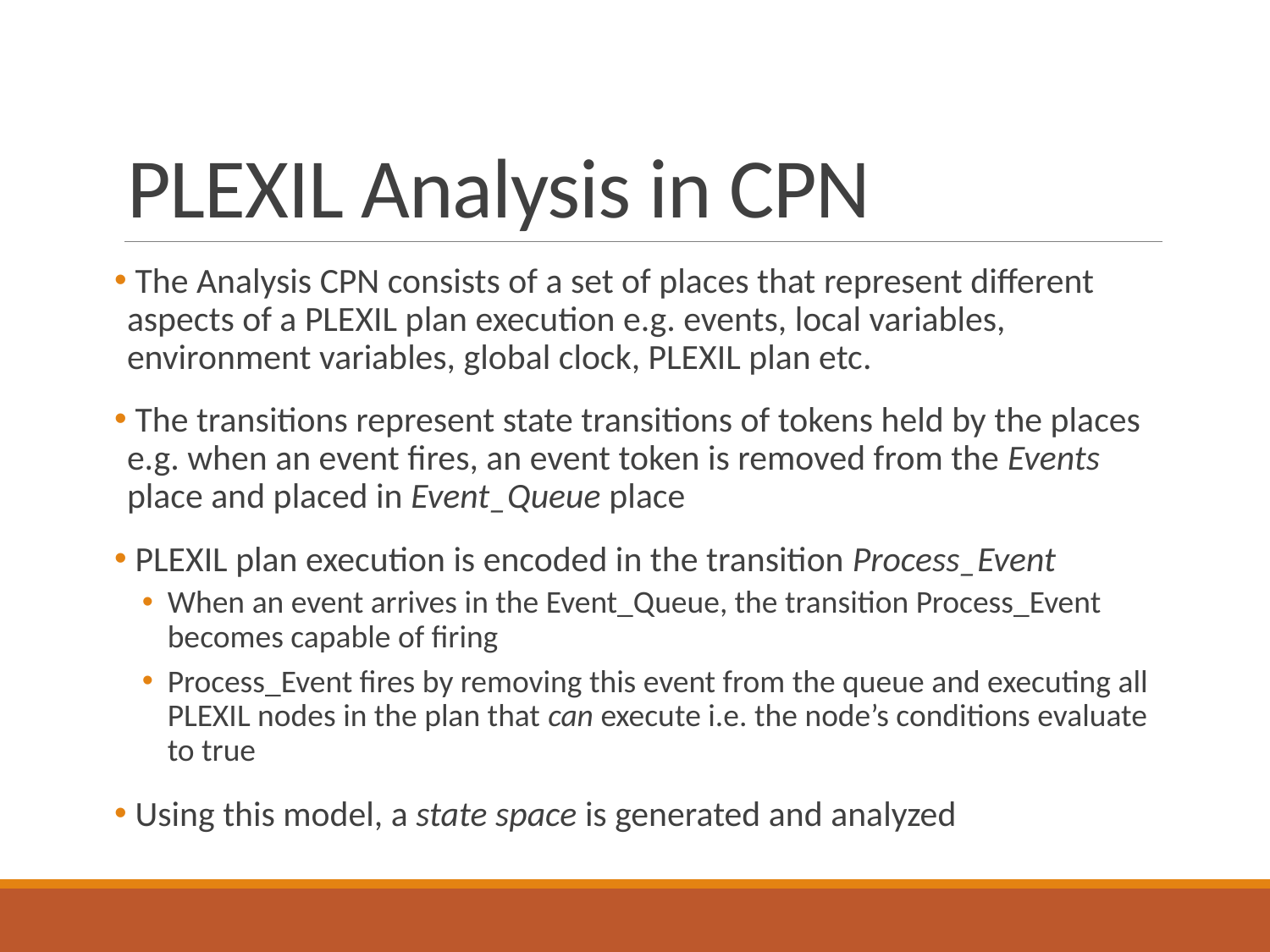

# PLEXIL Analysis in CPN
 The Analysis CPN consists of a set of places that represent different aspects of a PLEXIL plan execution e.g. events, local variables, environment variables, global clock, PLEXIL plan etc.
 The transitions represent state transitions of tokens held by the places e.g. when an event fires, an event token is removed from the Events place and placed in Event_Queue place
 PLEXIL plan execution is encoded in the transition Process_Event
When an event arrives in the Event_Queue, the transition Process_Event becomes capable of firing
Process_Event fires by removing this event from the queue and executing all PLEXIL nodes in the plan that can execute i.e. the node’s conditions evaluate to true
 Using this model, a state space is generated and analyzed